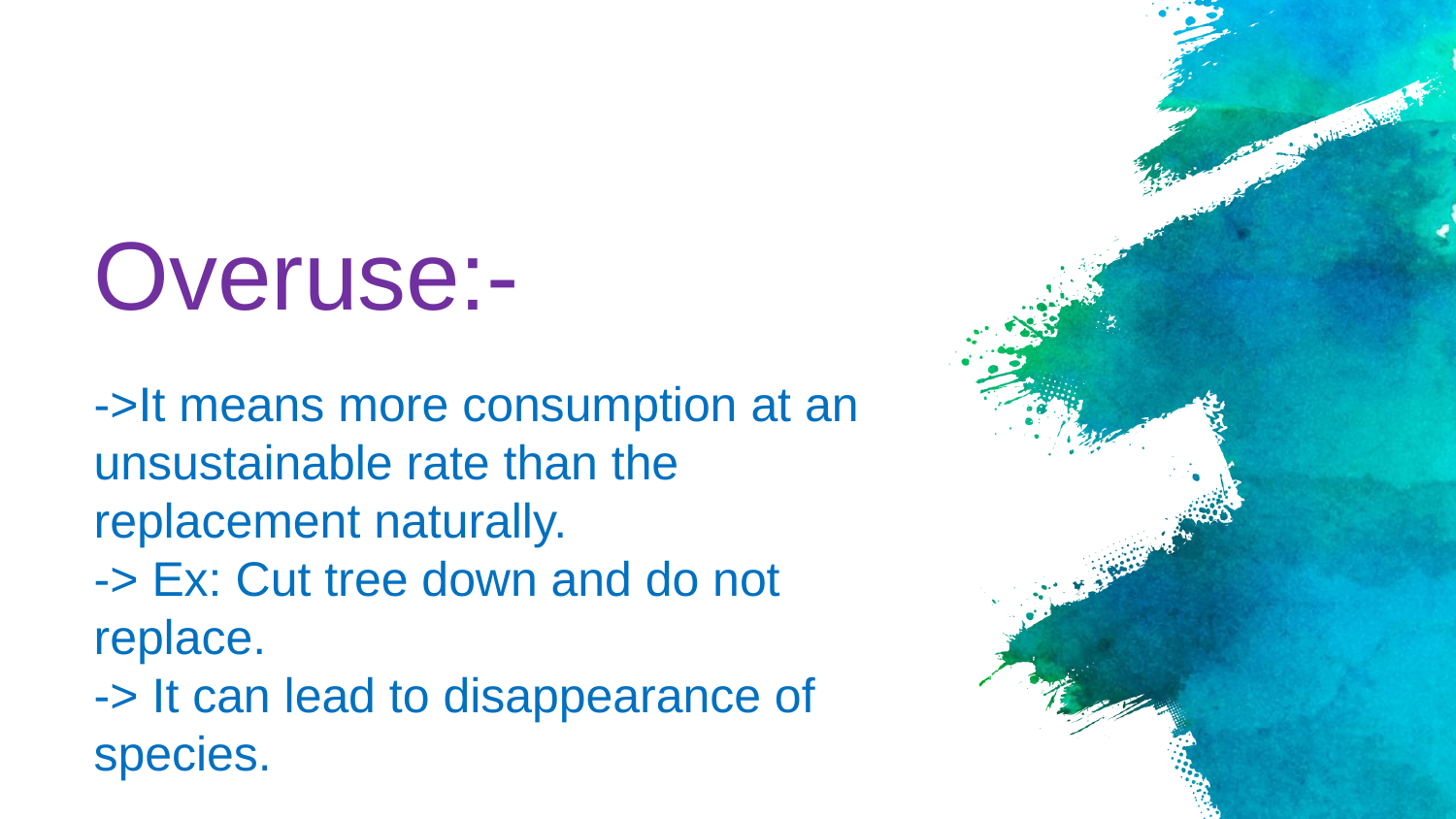

Overuse:-
->It means more consumption at an unsustainable rate than the replacement naturally.
-> Ex: Cut tree down and do not replace.
-> It can lead to disappearance of species.